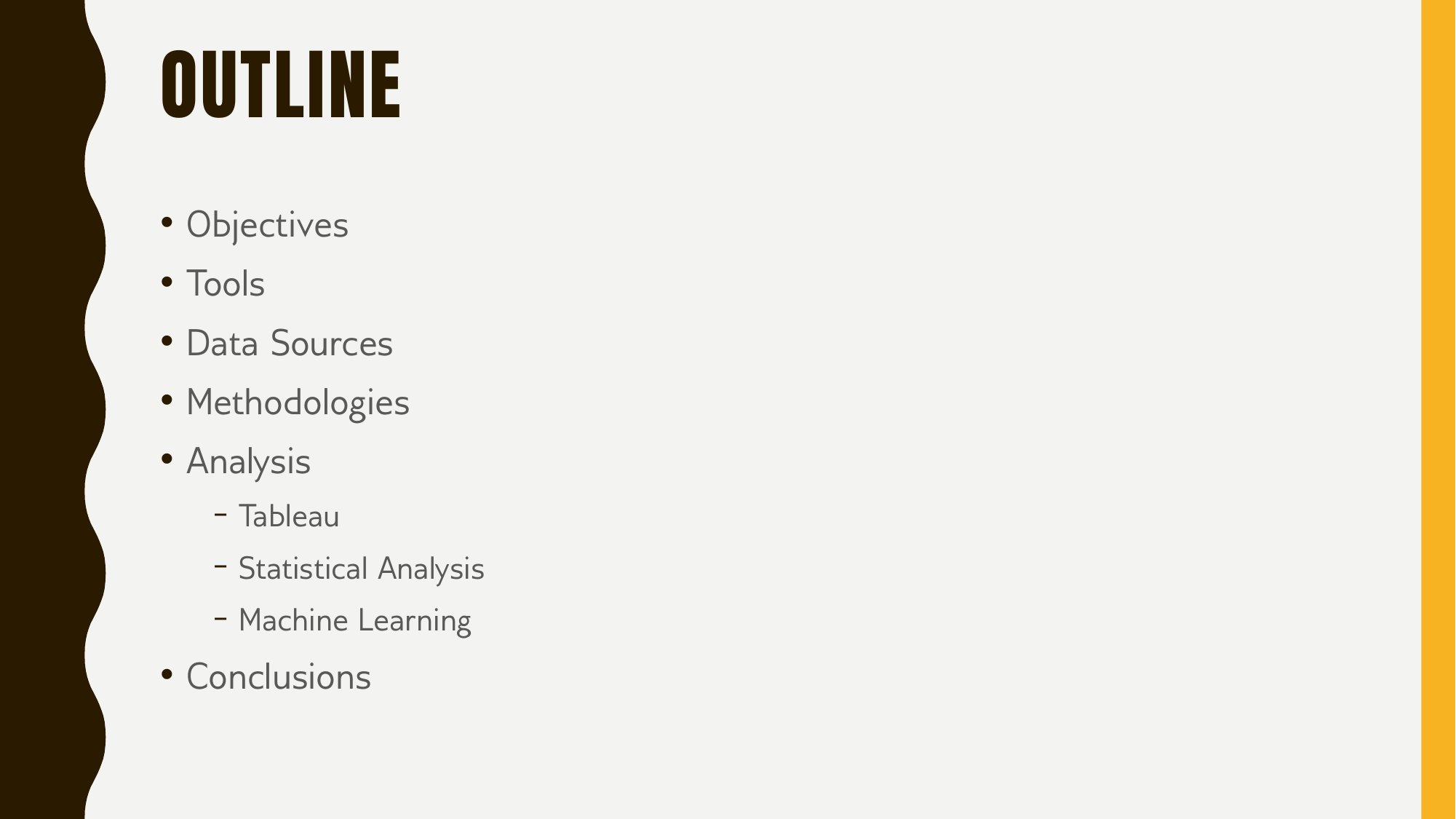

# outline
Objectives
Tools
Data Sources
Methodologies
Analysis
Tableau
Statistical Analysis
Machine Learning
Conclusions